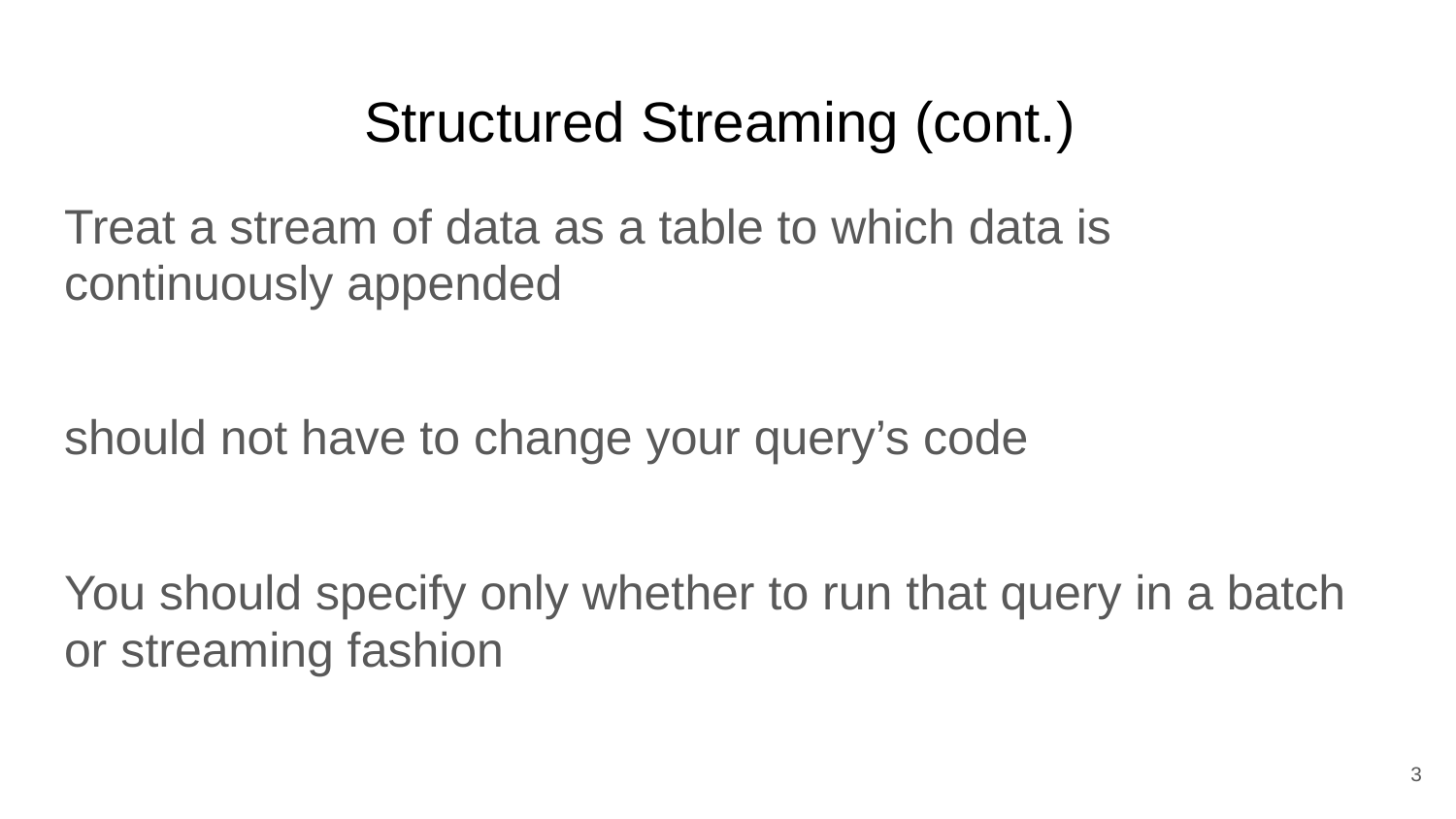

# Structured Streaming (cont.)
Treat a stream of data as a table to which data is continuously appended

should not have to change your query’s code

You should specify only whether to run that query in a batch or streaming fashion

3